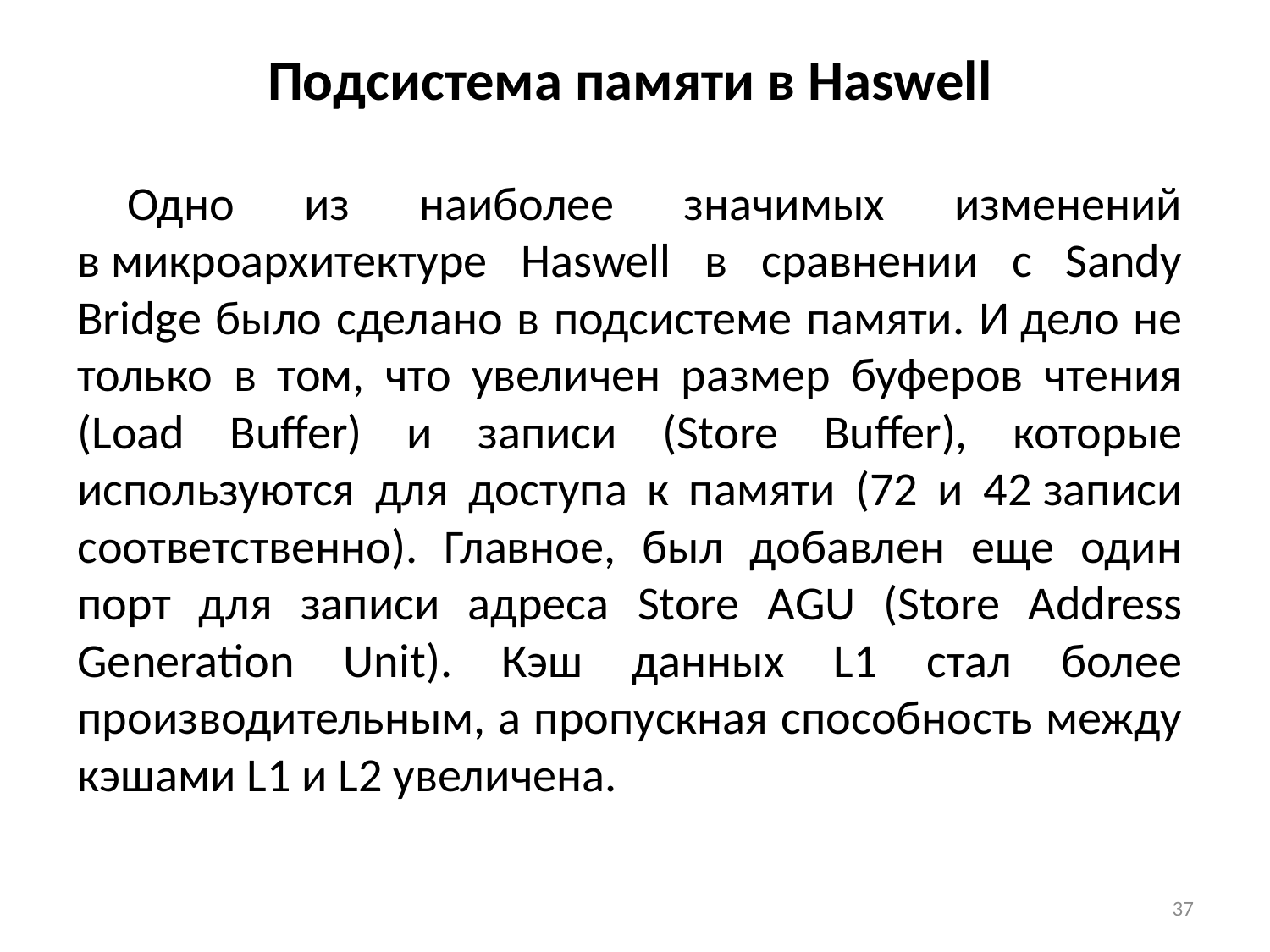

Подсистема памяти в Haswell
Одно из наиболее значимых изменений в микроархитектуре Haswell в сравнении с Sandy Bridge было сделано в подсистеме памяти. И дело не только в том, что увеличен размер буферов чтения (Load Buffer) и записи (Store Buffer), которые используются для доступа к памяти (72 и 42 записи соответственно). Главное, был добавлен еще один порт для записи адреса Store AGU (Store Address Generation Unit). Кэш данных L1 стал более производительным, а пропускная способность между кэшами L1 и L2 увеличена.
37